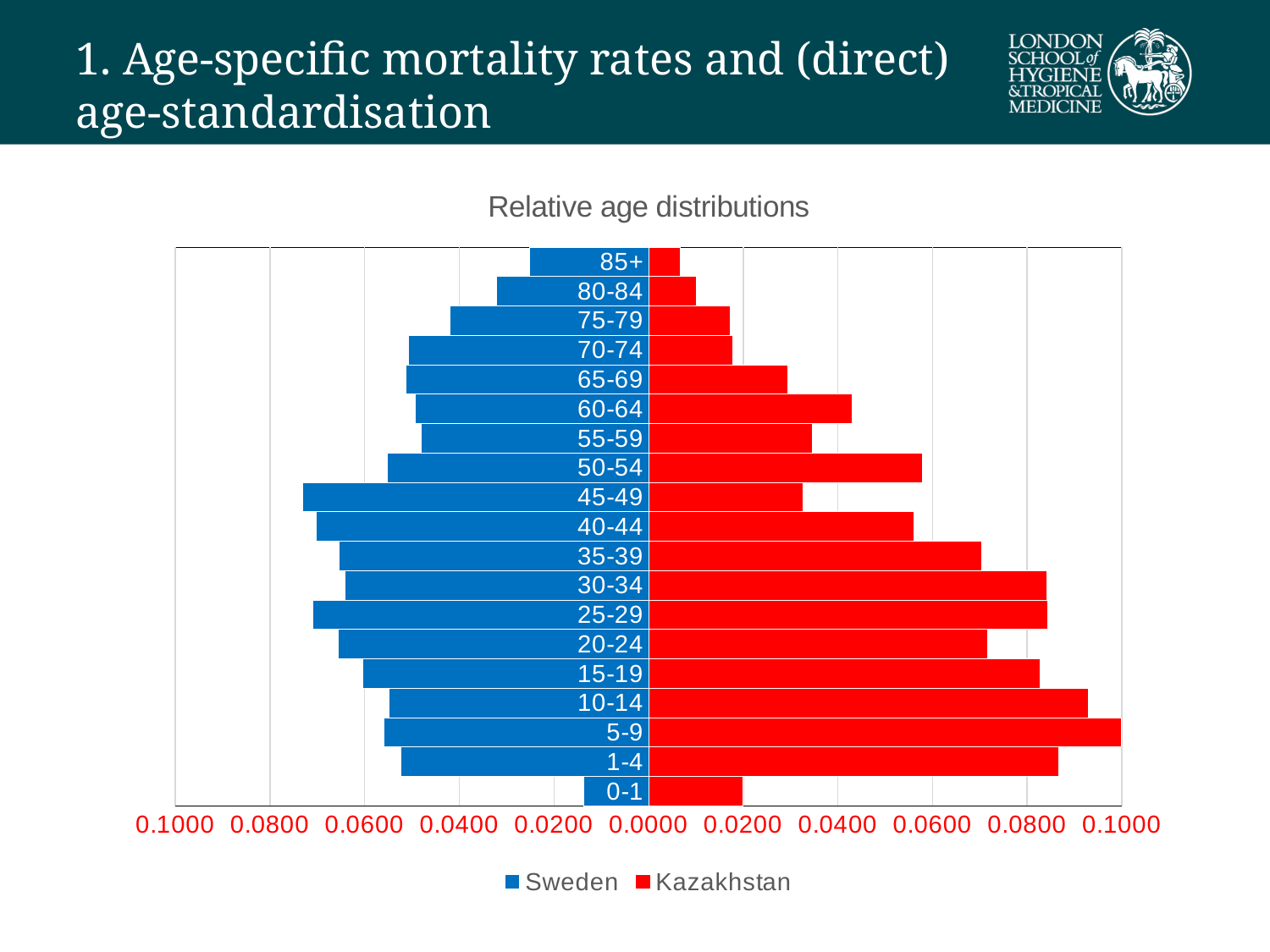

# 1. Age-specific mortality rates and (direct) age-standardisation

### Chart: Relative age distributions

| Category | Kazakhstan | Sweden |
|---|---|---|
| 0-1 | 0.020011587725288143 | -0.013619295906549561 |
| 1-4 | 0.08676516233161587 | -0.052394624155364 |
| 5-9 | 0.10106255302418937 | -0.055905537127271906 |
| 10-14 | 0.09294436282455402 | -0.054751270616666084 |
| 15-19 | 0.08278797451620097 | -0.06041702723243512 |
| 20-24 | 0.07161720041476699 | -0.06548353209200658 |
| 25-29 | 0.08427046762449332 | -0.07094132919420933 |
| 30-34 | 0.08418482421834585 | -0.06407319262774404 |
| 35-39 | 0.07044888640580489 | -0.06542036895027648 |
| 40-44 | 0.05609884513602932 | -0.07028621112131907 |
| 45-49 | 0.03273980728509253 | -0.0730074708087094 |
| 50-54 | 0.05789356306458547 | -0.05523468527539472 |
| 55-59 | 0.034703282958916455 | -0.04806441454722402 |
| 60-64 | 0.043030581018662216 | -0.04926679449792029 |
| 65-69 | 0.029457538114189677 | -0.05118699961167209 |
| 70-74 | 0.017775087770121604 | -0.050753522599293256 |
| 75-79 | 0.017234097341490725 | -0.041980002594933404 |
| 80-84 | 0.010198577744669991 | -0.032075702735556905 |
| 85+ | 0.006775600480982566 | -0.02513801830545376 |